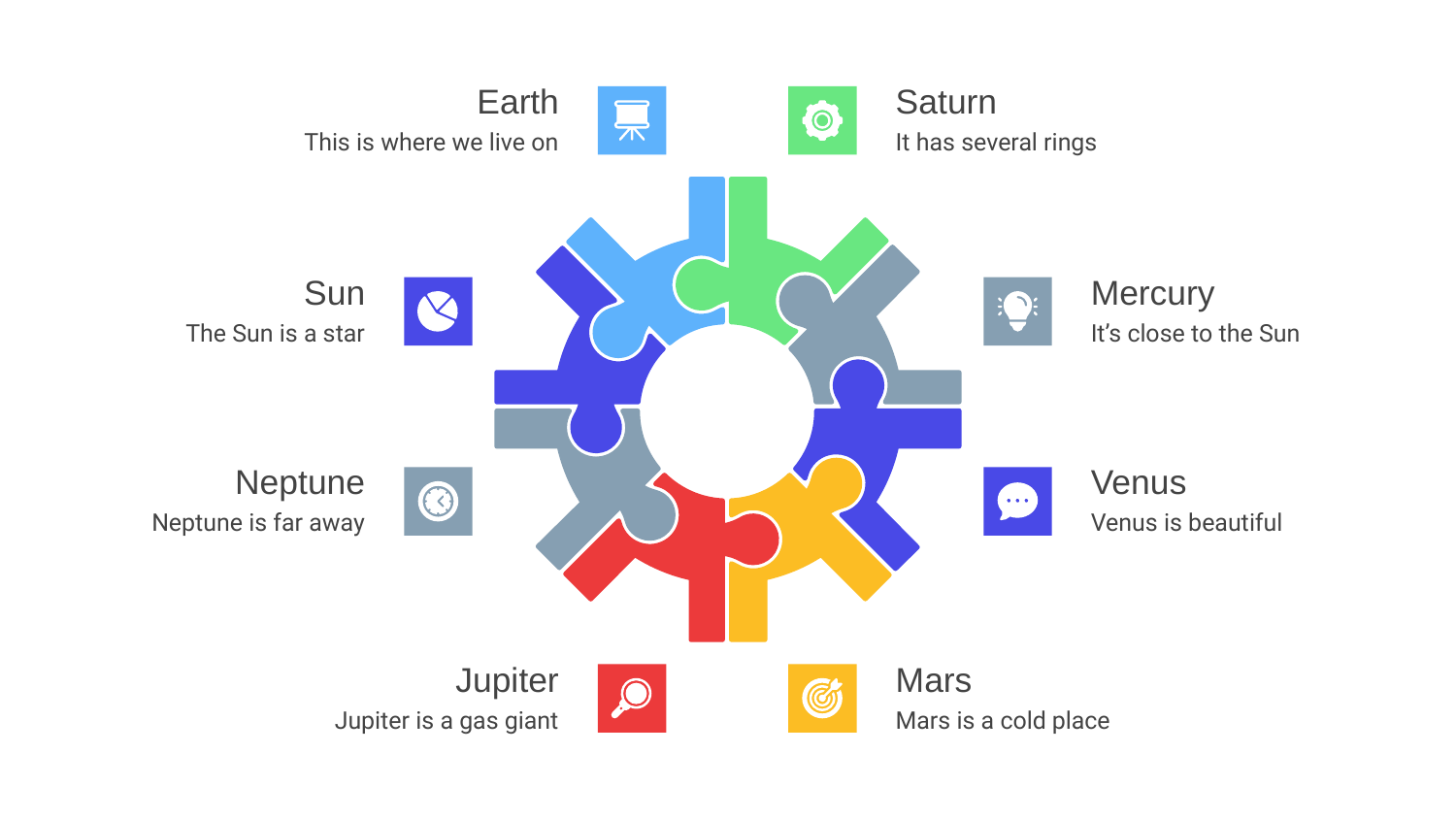

Earth

This is where we live on
Saturn

It has several rings

Sun

The Sun is a star
Mercury

It’s close to the Sun

Neptune

Neptune is far away
Venus

Venus is beautiful

Jupiter

Jupiter is a gas giant
Mars

Mars is a cold place